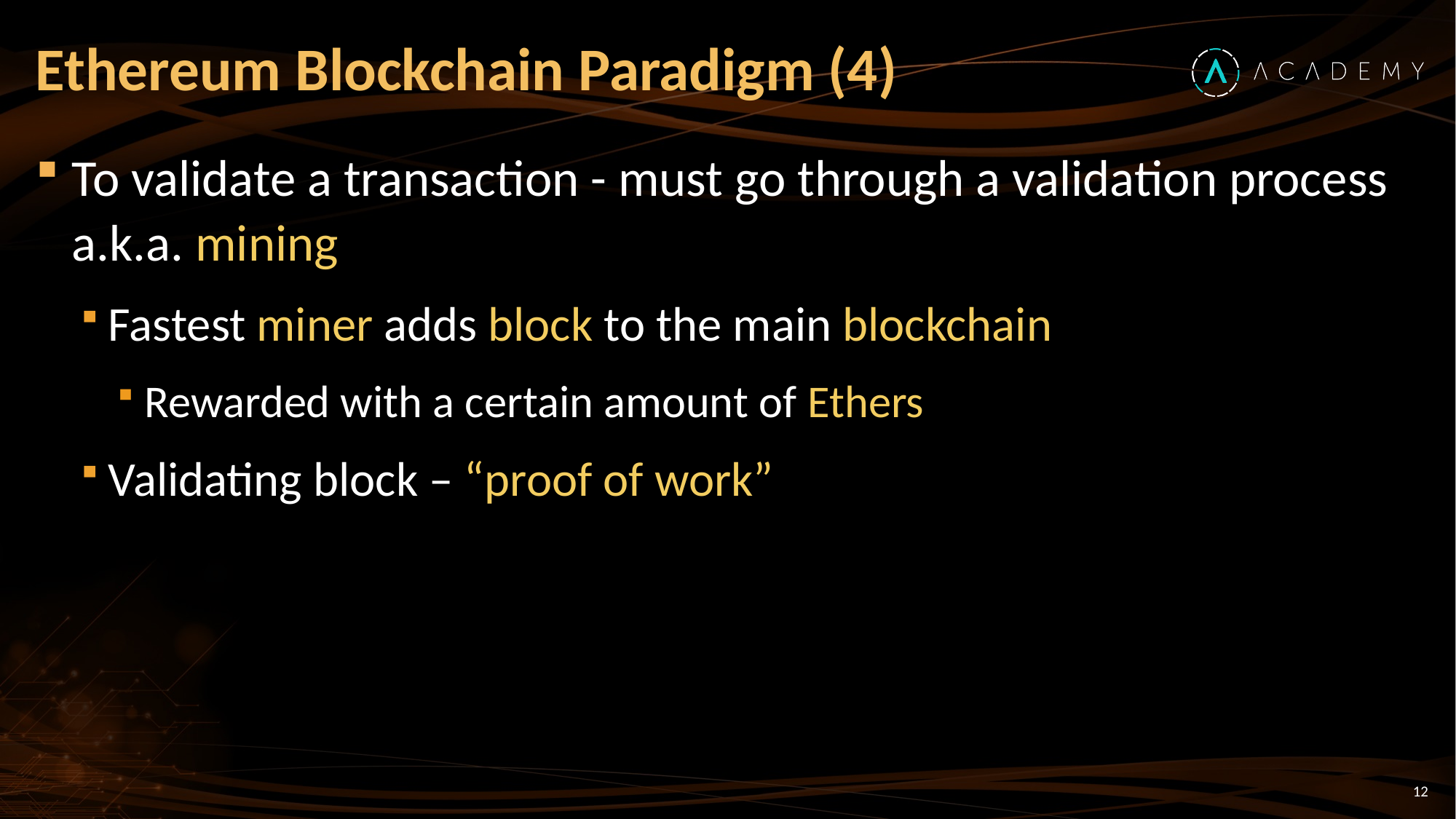

# Ethereum Blockchain Paradigm (4)
To validate a transaction - must go through a validation process a.k.a. mining
Fastest miner adds block to the main blockchain
Rewarded with a certain amount of Ethers
Validating block – “proof of work”
12